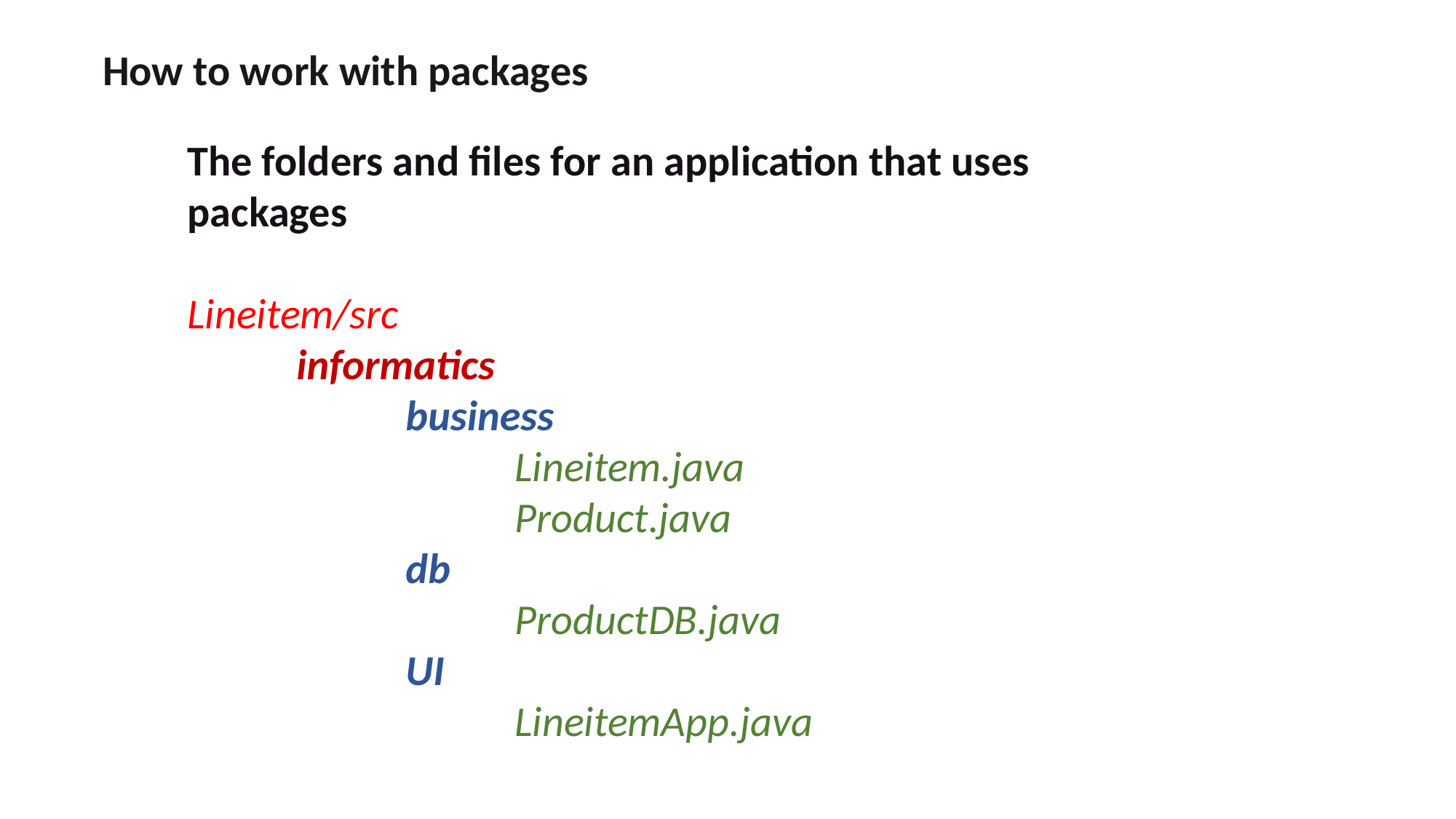

How to work with packages
The folders and files for an application that uses packages

Lineitem/src
	informatics
		business
			Lineitem.java
			Product.java
		db
			ProductDB.java
		UI
			LineitemApp.java